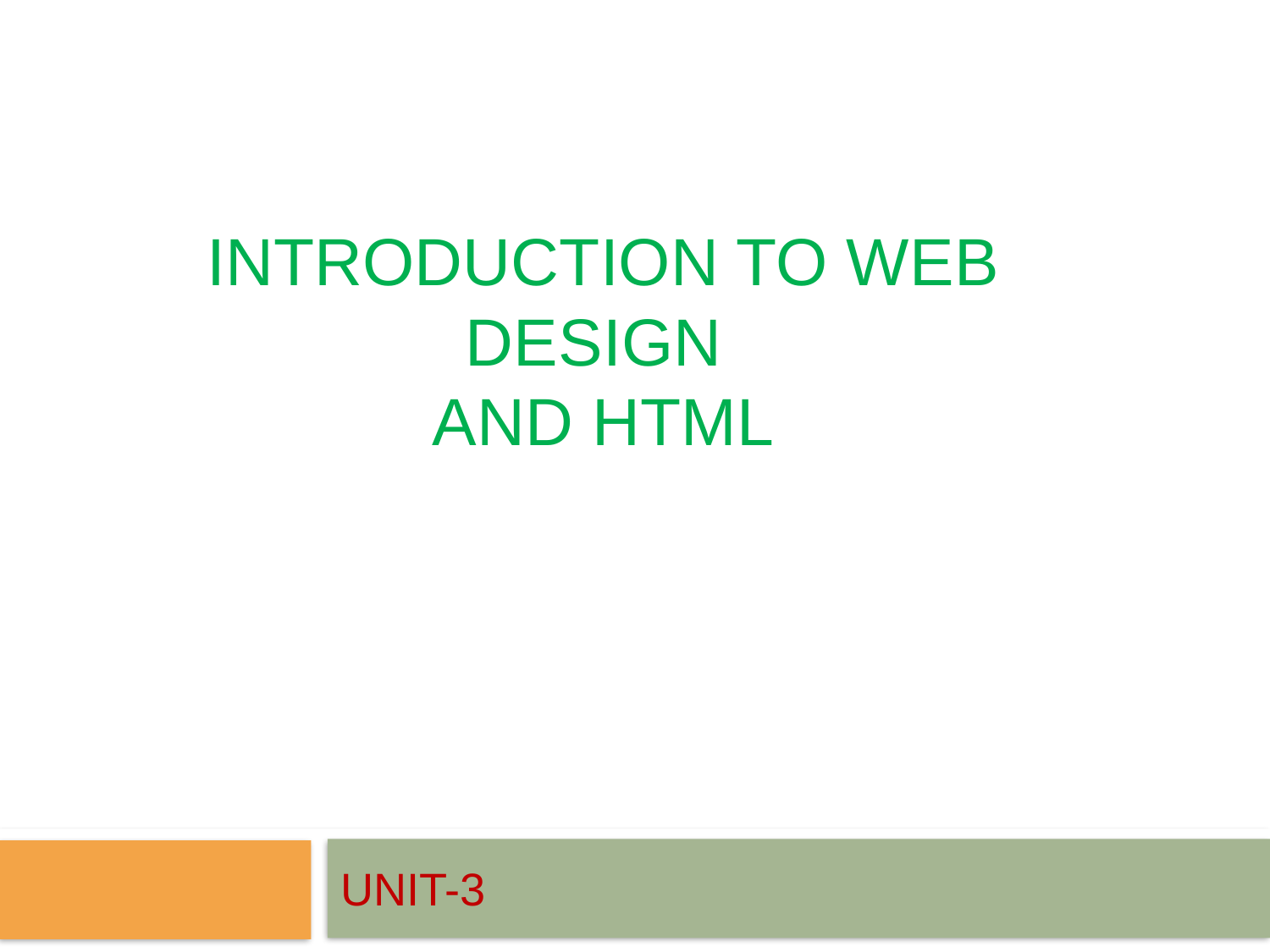

# Introduction to Web Design and HTML
UNIT-3